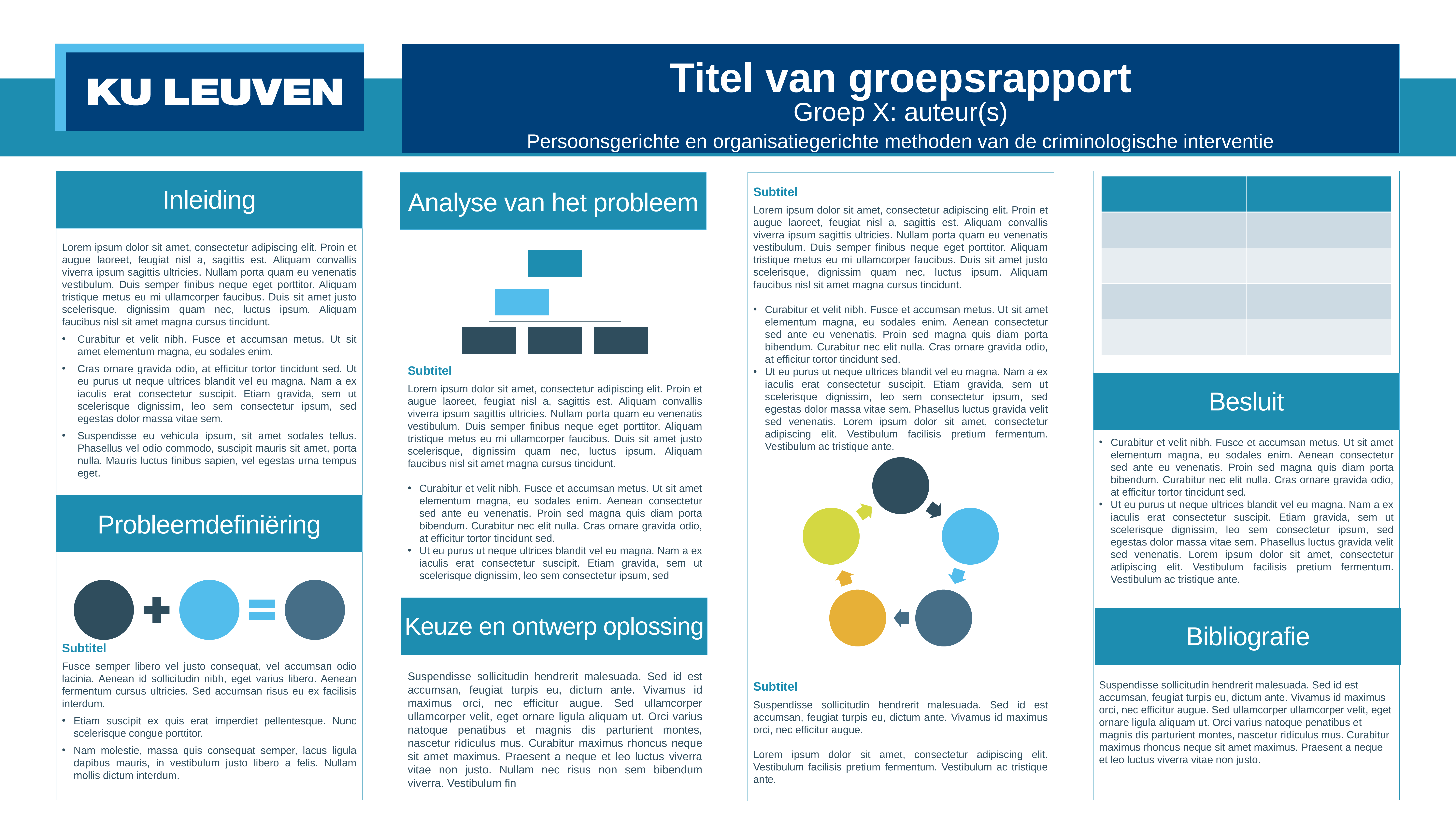

Titel van groepsrapport
Groep X: auteur(s)
Persoonsgerichte en organisatiegerichte methoden van de criminologische interventie

Lorem ipsum dolor sit amet, consectetur adipiscing elit. Proin et augue laoreet, feugiat nisl a, sagittis est. Aliquam convallis viverra ipsum sagittis ultricies. Nullam porta quam eu venenatis vestibulum. Duis semper finibus neque eget porttitor. Aliquam tristique metus eu mi ullamcorper faucibus. Duis sit amet justo scelerisque, dignissim quam nec, luctus ipsum. Aliquam faucibus nisl sit amet magna cursus tincidunt.
Curabitur et velit nibh. Fusce et accumsan metus. Ut sit amet elementum magna, eu sodales enim.
Cras ornare gravida odio, at efficitur tortor tincidunt sed. Ut eu purus ut neque ultrices blandit vel eu magna. Nam a ex iaculis erat consectetur suscipit. Etiam gravida, sem ut scelerisque dignissim, leo sem consectetur ipsum, sed egestas dolor massa vitae sem.
Suspendisse eu vehicula ipsum, sit amet sodales tellus. Phasellus vel odio commodo, suscipit mauris sit amet, porta nulla. Mauris luctus finibus sapien, vel egestas urna tempus eget.

Subtitel
Fusce semper libero vel justo consequat, vel accumsan odio lacinia. Aenean id sollicitudin nibh, eget varius libero. Aenean fermentum cursus ultricies. Sed accumsan risus eu ex facilisis interdum.
Etiam suscipit ex quis erat imperdiet pellentesque. Nunc scelerisque congue porttitor.
Nam molestie, massa quis consequat semper, lacus ligula dapibus mauris, in vestibulum justo libero a felis. Nullam mollis dictum interdum.
Inleiding

Subtitel
Lorem ipsum dolor sit amet, consectetur adipiscing elit. Proin et augue laoreet, feugiat nisl a, sagittis est. Aliquam convallis viverra ipsum sagittis ultricies. Nullam porta quam eu venenatis vestibulum. Duis semper finibus neque eget porttitor. Aliquam tristique metus eu mi ullamcorper faucibus. Duis sit amet justo scelerisque, dignissim quam nec, luctus ipsum. Aliquam faucibus nisl sit amet magna cursus tincidunt.

Curabitur et velit nibh. Fusce et accumsan metus. Ut sit amet elementum magna, eu sodales enim. Aenean consectetur sed ante eu venenatis. Proin sed magna quis diam porta bibendum. Curabitur nec elit nulla. Cras ornare gravida odio, at efficitur tortor tincidunt sed.
Ut eu purus ut neque ultrices blandit vel eu magna. Nam a ex iaculis erat consectetur suscipit. Etiam gravida, sem ut scelerisque dignissim, leo sem consectetur ipsum, sed

Suspendisse sollicitudin hendrerit malesuada. Sed id est accumsan, feugiat turpis eu, dictum ante. Vivamus id maximus orci, nec efficitur augue. Sed ullamcorper ullamcorper velit, eget ornare ligula aliquam ut. Orci varius natoque penatibus et magnis dis parturient montes, nascetur ridiculus mus. Curabitur maximus rhoncus neque sit amet maximus. Praesent a neque et leo luctus viverra vitae non justo. Nullam nec risus non sem bibendum viverra. Vestibulum fin

Curabitur et velit nibh. Fusce et accumsan metus. Ut sit amet elementum magna, eu sodales enim. Aenean consectetur sed ante eu venenatis. Proin sed magna quis diam porta bibendum. Curabitur nec elit nulla. Cras ornare gravida odio, at efficitur tortor tincidunt sed.
Ut eu purus ut neque ultrices blandit vel eu magna. Nam a ex iaculis erat consectetur suscipit. Etiam gravida, sem ut scelerisque dignissim, leo sem consectetur ipsum, sed egestas dolor massa vitae sem. Phasellus luctus gravida velit sed venenatis. Lorem ipsum dolor sit amet, consectetur adipiscing elit. Vestibulum facilisis pretium fermentum. Vestibulum ac tristique ante.

Suspendisse sollicitudin hendrerit malesuada. Sed id est accumsan, feugiat turpis eu, dictum ante. Vivamus id maximus orci, nec efficitur augue. Sed ullamcorper ullamcorper velit, eget ornare ligula aliquam ut. Orci varius natoque penatibus et magnis dis parturient montes, nascetur ridiculus mus. Curabitur maximus rhoncus neque sit amet maximus. Praesent a neque et leo luctus viverra vitae non justo.
Analyse van het probleem
Subtitel
Lorem ipsum dolor sit amet, consectetur adipiscing elit. Proin et augue laoreet, feugiat nisl a, sagittis est. Aliquam convallis viverra ipsum sagittis ultricies. Nullam porta quam eu venenatis vestibulum. Duis semper finibus neque eget porttitor. Aliquam tristique metus eu mi ullamcorper faucibus. Duis sit amet justo scelerisque, dignissim quam nec, luctus ipsum. Aliquam faucibus nisl sit amet magna cursus tincidunt.

Curabitur et velit nibh. Fusce et accumsan metus. Ut sit amet elementum magna, eu sodales enim. Aenean consectetur sed ante eu venenatis. Proin sed magna quis diam porta bibendum. Curabitur nec elit nulla. Cras ornare gravida odio, at efficitur tortor tincidunt sed.
Ut eu purus ut neque ultrices blandit vel eu magna. Nam a ex iaculis erat consectetur suscipit. Etiam gravida, sem ut scelerisque dignissim, leo sem consectetur ipsum, sed egestas dolor massa vitae sem. Phasellus luctus gravida velit sed venenatis. Lorem ipsum dolor sit amet, consectetur adipiscing elit. Vestibulum facilisis pretium fermentum. Vestibulum ac tristique ante.

Subtitel
Suspendisse sollicitudin hendrerit malesuada. Sed id est accumsan, feugiat turpis eu, dictum ante. Vivamus id maximus orci, nec efficitur augue.

Lorem ipsum dolor sit amet, consectetur adipiscing elit. Vestibulum facilisis pretium fermentum. Vestibulum ac tristique ante.

|  |  |  |  |
| --- | --- | --- | --- |
|  |  |  |  |
|  |  |  |  |
|  |  |  |  |
|  |  |  |  |

Besluit

Probleemdefiniëring

Keuze en ontwerp oplossing
Bibliografie